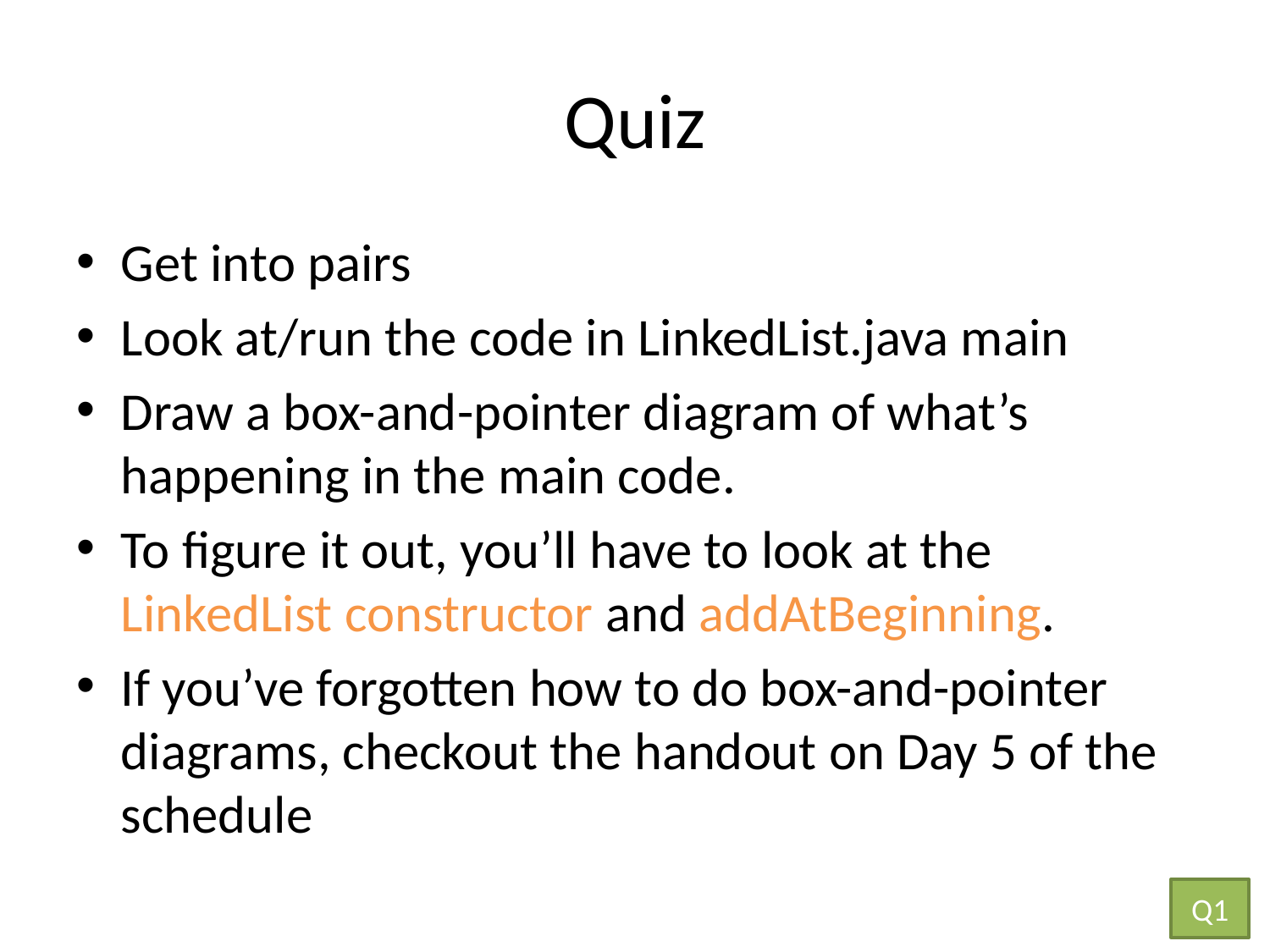

# Quiz
Get into pairs
Look at/run the code in LinkedList.java main
Draw a box-and-pointer diagram of what’s happening in the main code.
To figure it out, you’ll have to look at the LinkedList constructor and addAtBeginning.
If you’ve forgotten how to do box-and-pointer diagrams, checkout the handout on Day 5 of the schedule
Q1